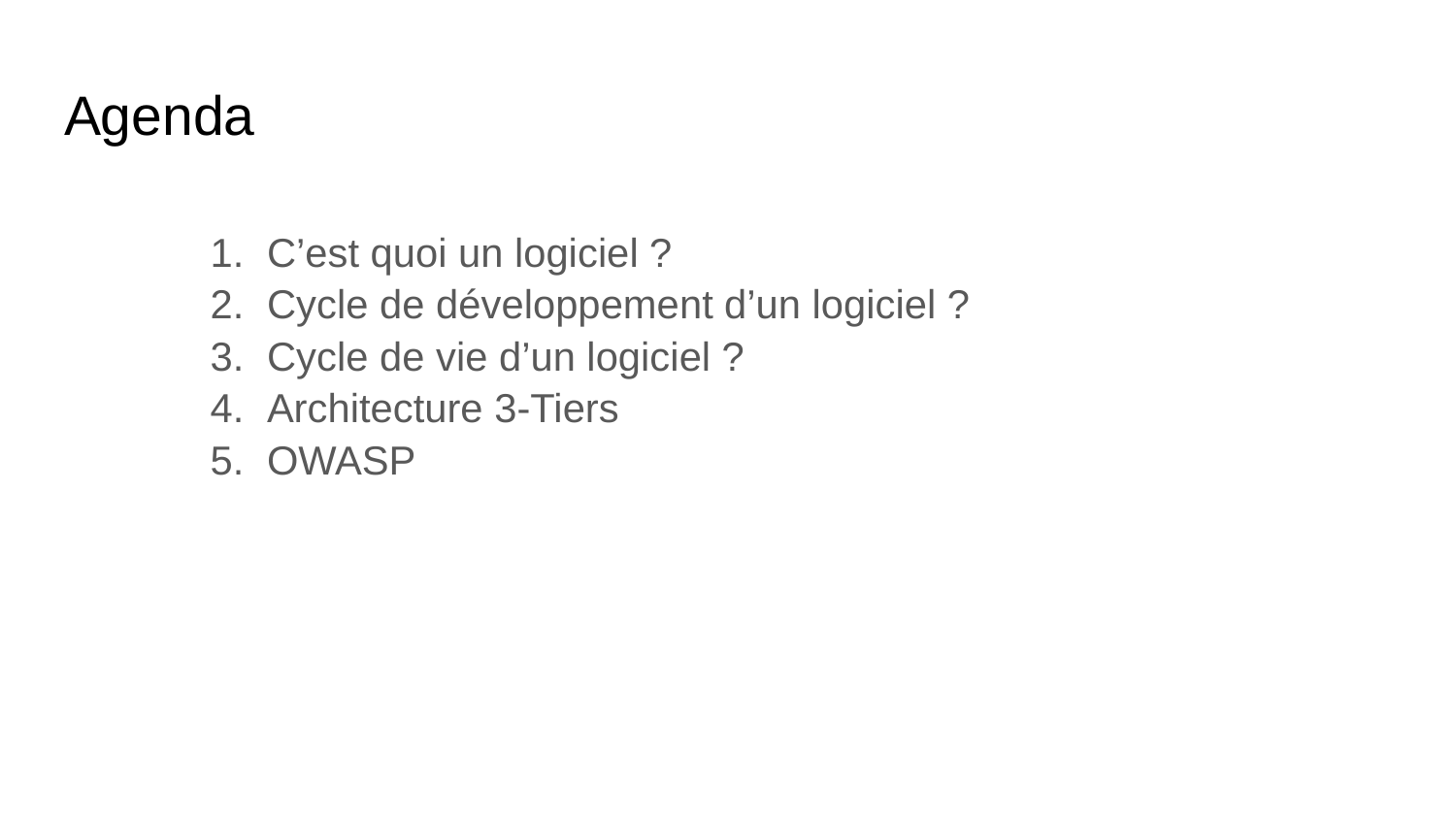

# Agenda
C’est quoi un logiciel ?
Cycle de développement d’un logiciel ?
Cycle de vie d’un logiciel ?
Architecture 3-Tiers
OWASP